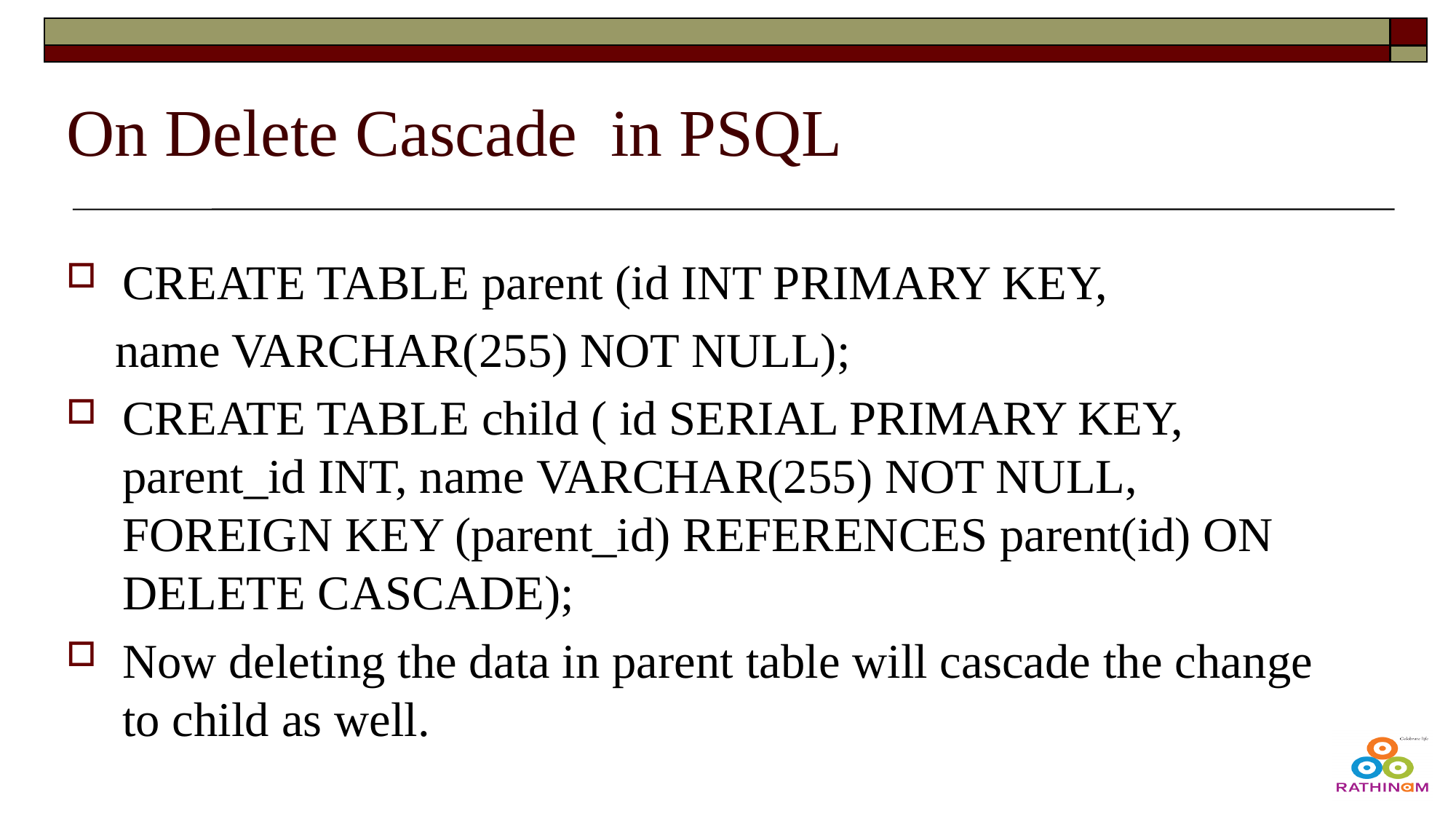

# On Delete Cascade  in PSQL
CREATE TABLE parent (id INT PRIMARY KEY,
    name VARCHAR(255) NOT NULL);
CREATE TABLE child ( id SERIAL PRIMARY KEY, parent_id INT, name VARCHAR(255) NOT NULL, FOREIGN KEY (parent_id) REFERENCES parent(id) ON DELETE CASCADE);
Now deleting the data in parent table will cascade the change to child as well.